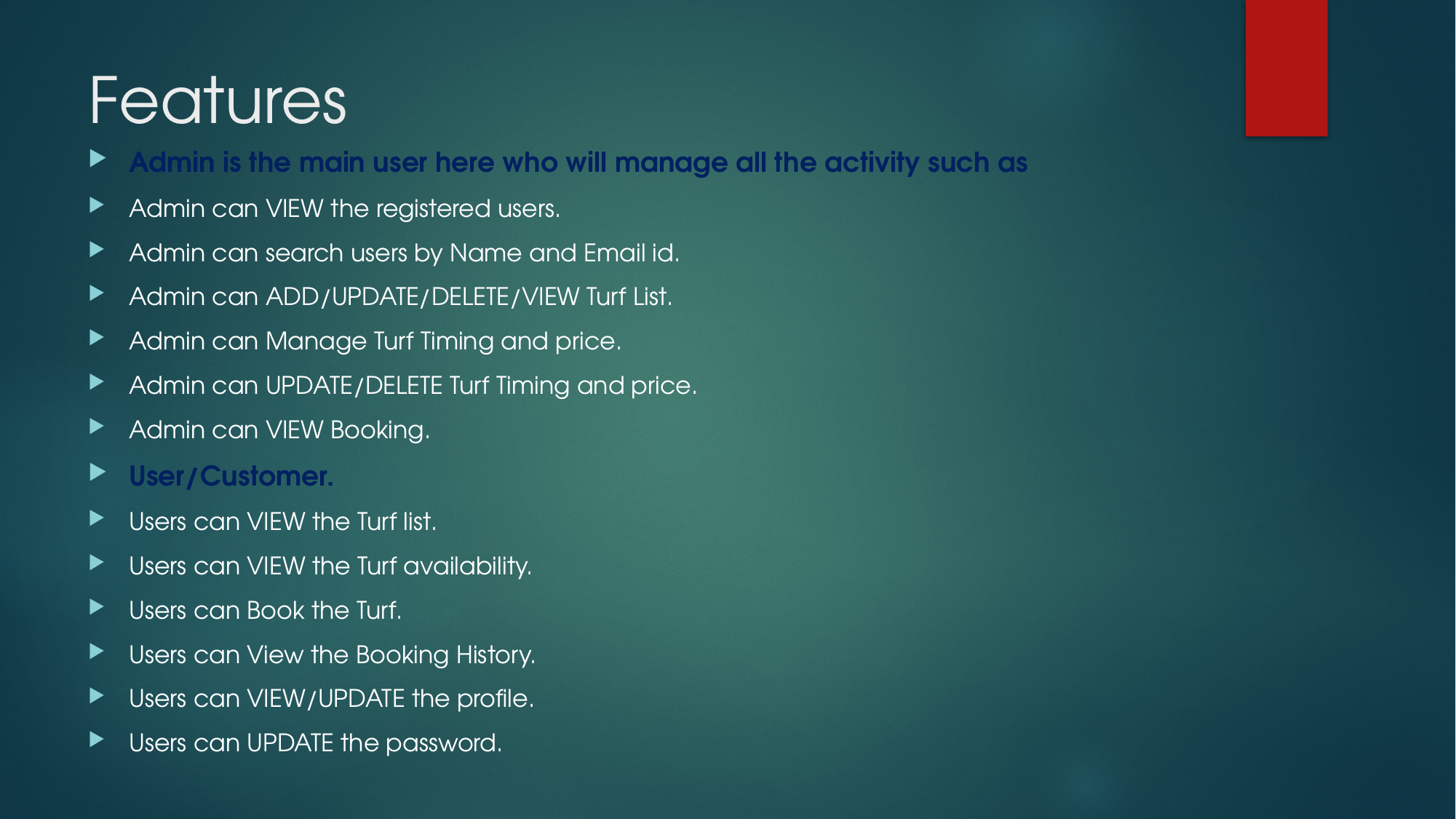

# Features
Admin is the main user here who will manage all the activity such as
Admin can VIEW the registered users.
Admin can search users by Name and Email id.
Admin can ADD/UPDATE/DELETE/VIEW Turf List.
Admin can Manage Turf Timing and price.
Admin can UPDATE/DELETE Turf Timing and price.
Admin can VIEW Booking.
User/Customer.
Users can VIEW the Turf list.
Users can VIEW the Turf availability.
Users can Book the Turf.
Users can View the Booking History.
Users can VIEW/UPDATE the profile.
Users can UPDATE the password.